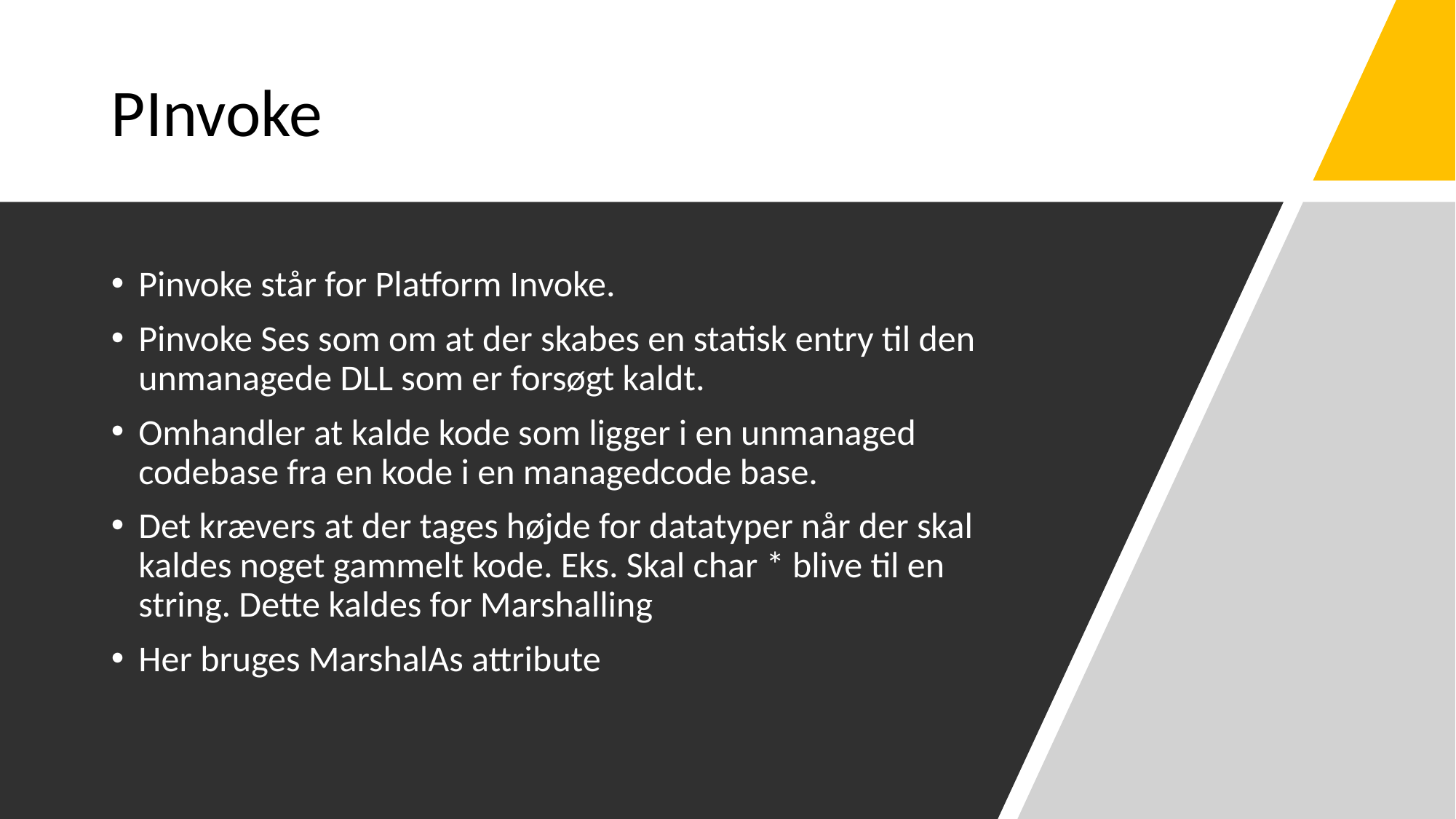

# PInvoke

Pinvoke står for Platform Invoke.
Pinvoke Ses som om at der skabes en statisk entry til den unmanagede DLL som er forsøgt kaldt.
Omhandler at kalde kode som ligger i en unmanaged codebase fra en kode i en managedcode base.
Det krævers at der tages højde for datatyper når der skal kaldes noget gammelt kode. Eks. Skal char * blive til en string. Dette kaldes for Marshalling
Her bruges MarshalAs attribute